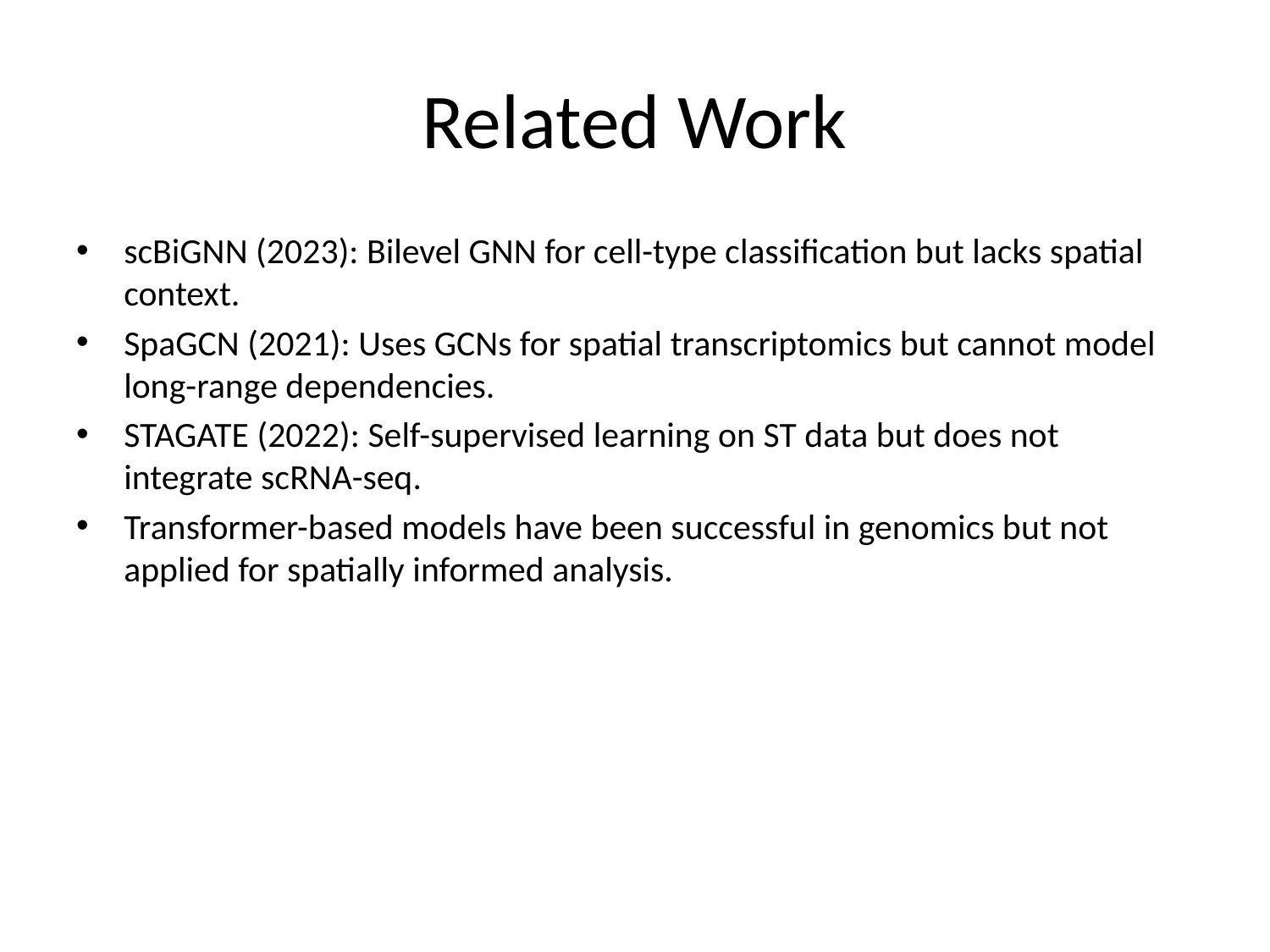

# Related Work
scBiGNN (2023): Bilevel GNN for cell-type classification but lacks spatial context.
SpaGCN (2021): Uses GCNs for spatial transcriptomics but cannot model long-range dependencies.
STAGATE (2022): Self-supervised learning on ST data but does not integrate scRNA-seq.
Transformer-based models have been successful in genomics but not applied for spatially informed analysis.